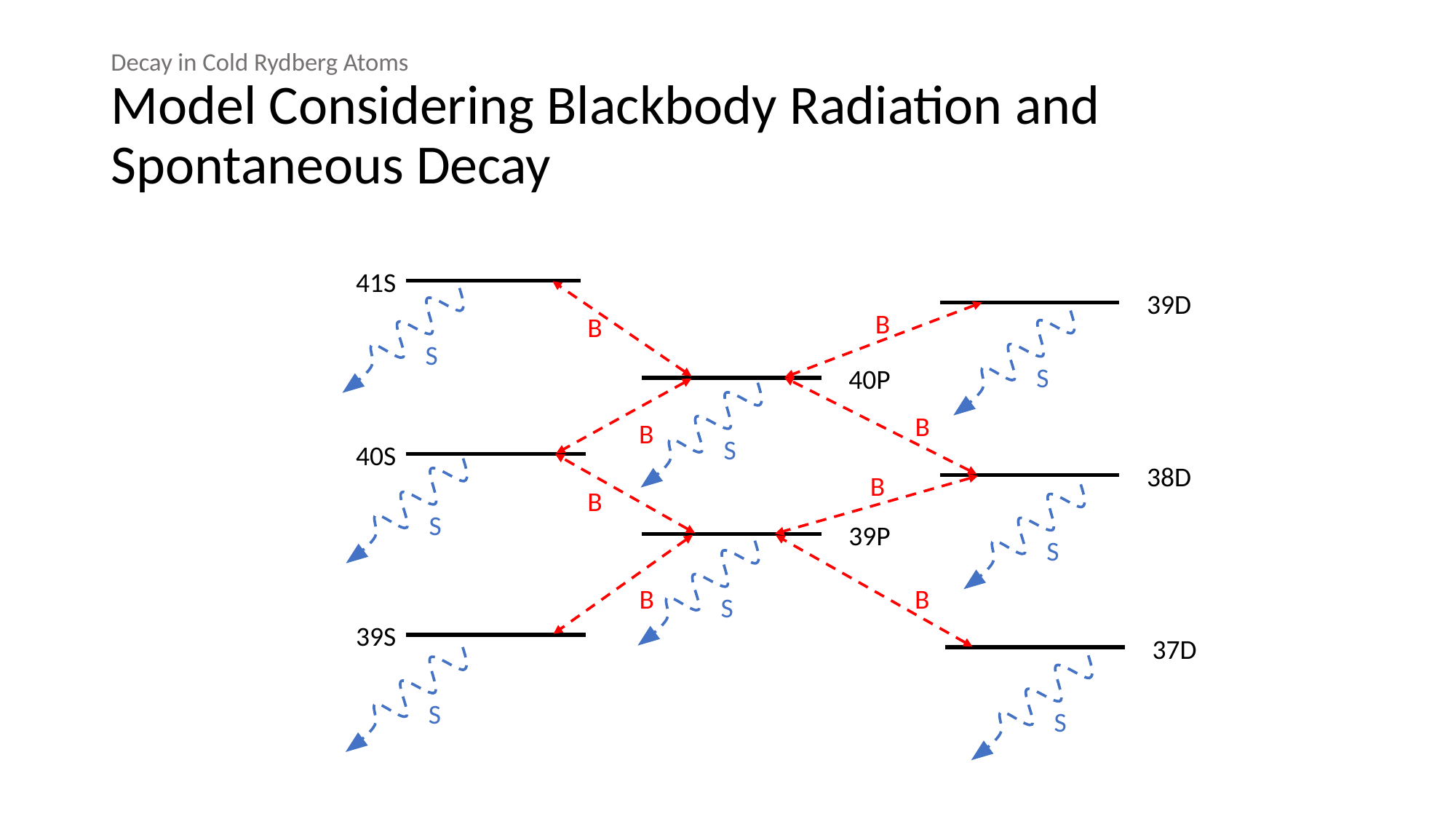

# Decay in Cold Rydberg Atoms Model Considering Blackbody Radiation and Spontaneous Decay
41S
B
39D
40P
40S
38D
39P
39S
37D
B
B
B
B
B
B
B

S

S

S

S

S

S

S

S